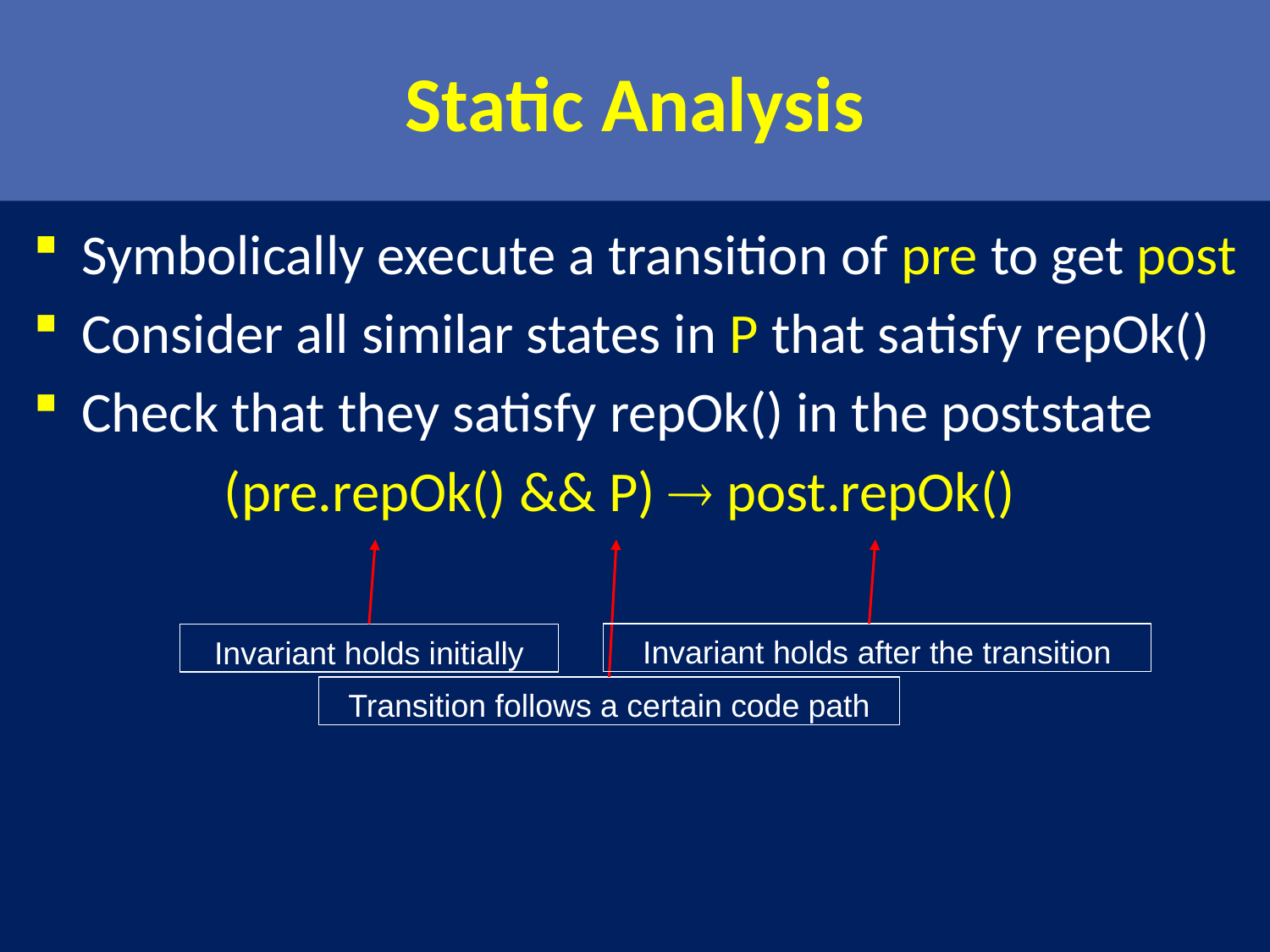

# Static Analysis
Symbolically execute a transition of pre to get post
Consider all similar states in P that satisfy repOk()
Check that they satisfy repOk() in the poststate
	     (pre.repOk() && P) → post.repOk()

Invariant holds after the transition
Invariant holds initially
Transition follows a certain code path